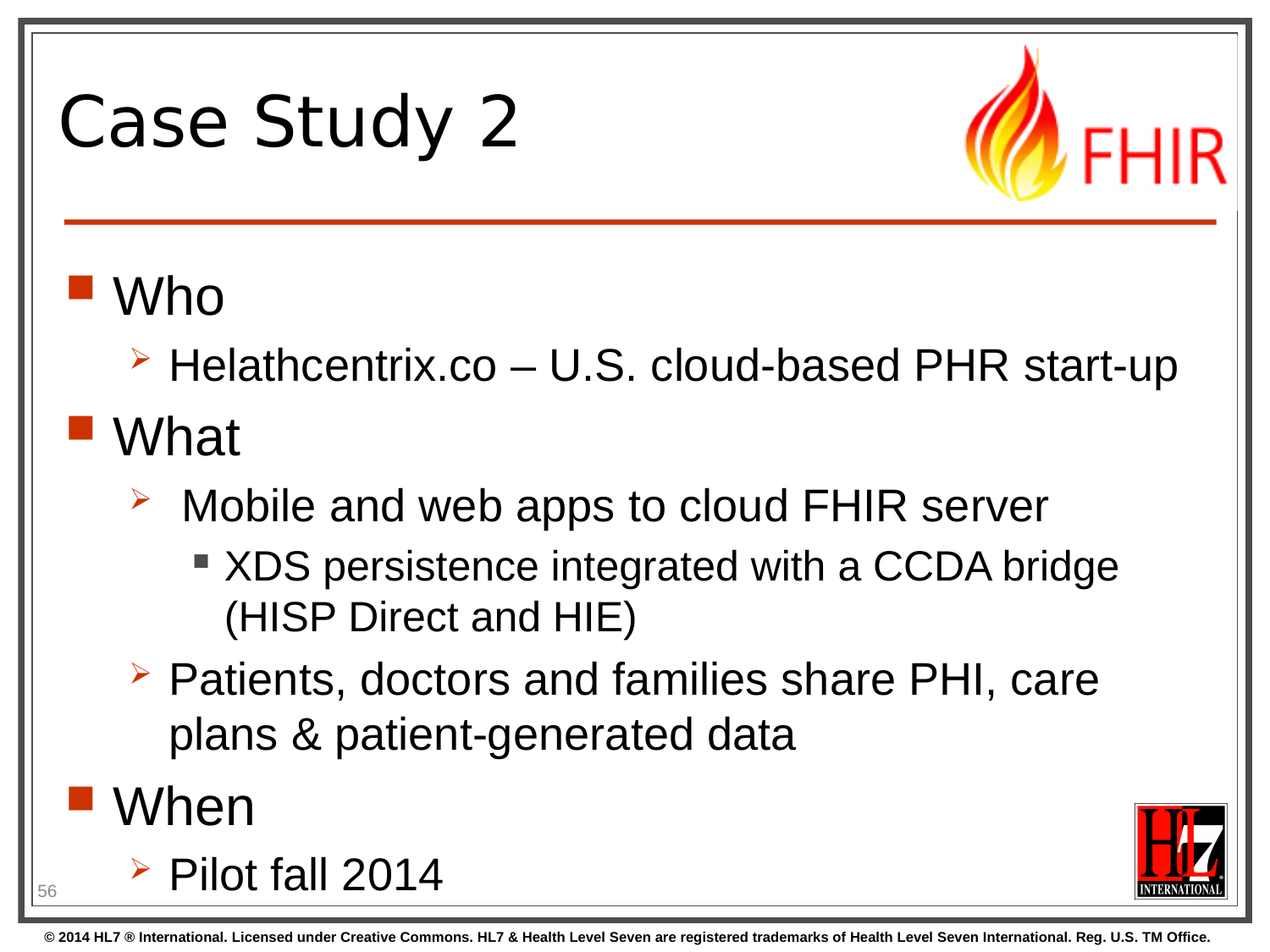

# Case Study 2
Who
Helathcentrix.co – U.S. cloud-based PHR start-up
What
 Mobile and web apps to cloud FHIR server
XDS persistence integrated with a CCDA bridge (HISP Direct and HIE)
Patients, doctors and families share PHI, care plans & patient-generated data
When
Pilot fall 2014
56